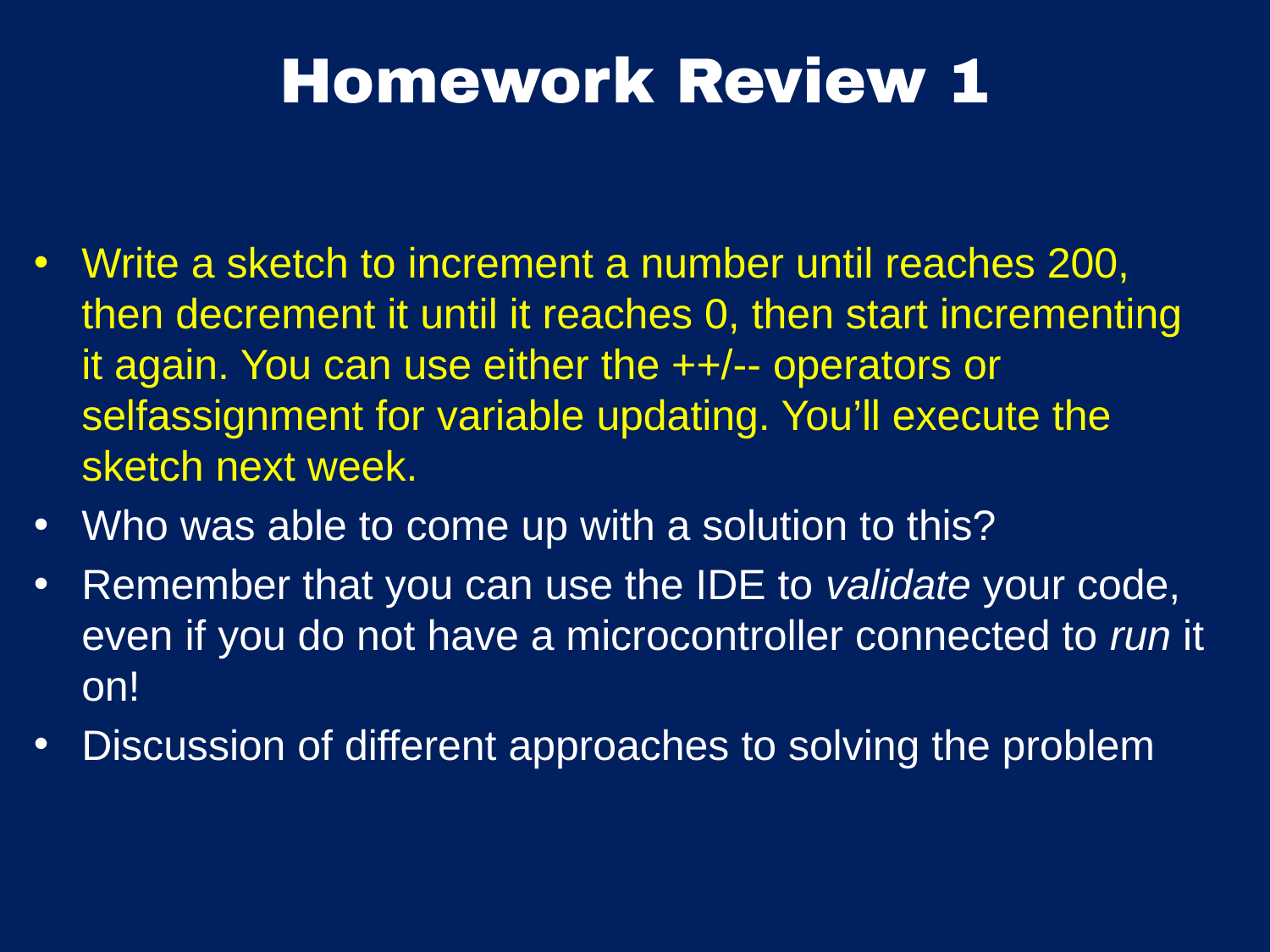

# Homework Review 1
Write a sketch to increment a number until reaches 200, then decrement it until it reaches 0, then start incrementing it again. You can use either the ++/-- operators or selfassignment for variable updating. You’ll execute the sketch next week.
Who was able to come up with a solution to this?
Remember that you can use the IDE to validate your code, even if you do not have a microcontroller connected to run it on!
Discussion of different approaches to solving the problem